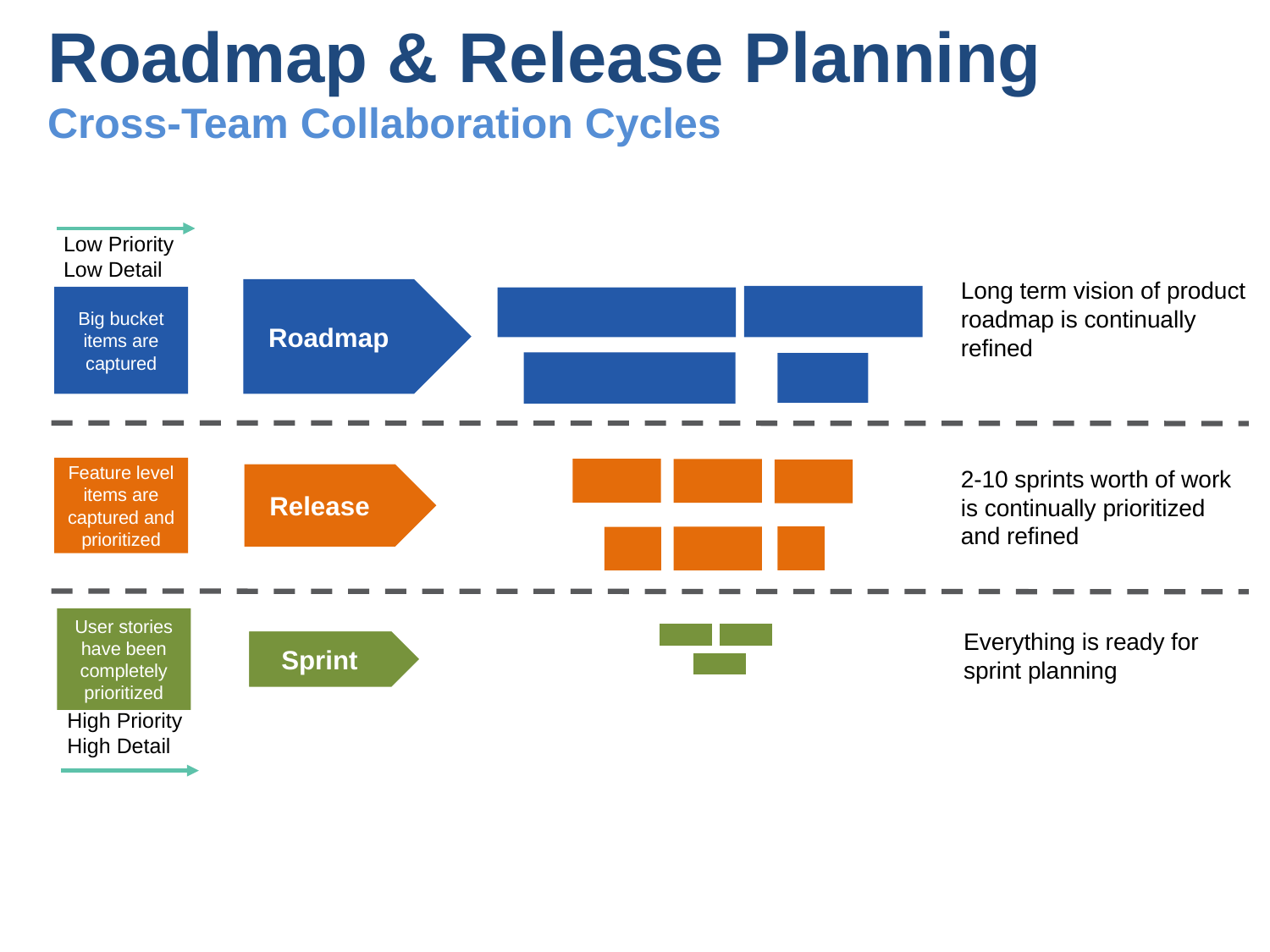

Roadmap & Release Planning
Cross-Team Collaboration Cycles
Low Priority
Low Detail
Long term vision of product roadmap is continually refined
Roadmap

Big bucket items are captured

Feature level items are captured and prioritized

2-10 sprints worth of work is continually prioritized and refined

Release

User stories have been completely prioritized

Everything is ready for sprint planning
Sprint

High Priority
High Detail